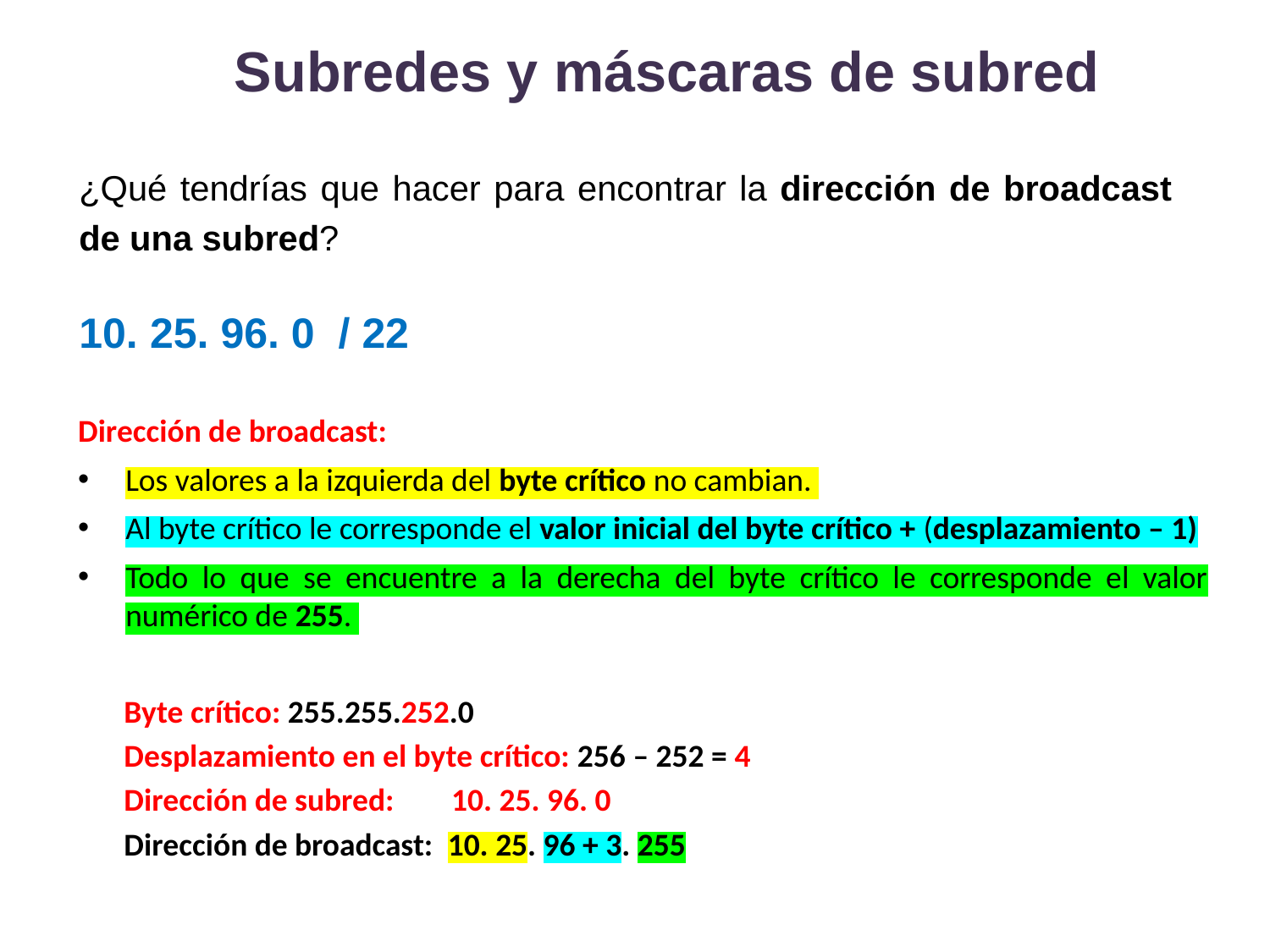

# Subredes y máscaras de subred
¿Qué tendrías que hacer para encontrar la dirección de broadcast de una subred?
10. 25. 96. 0  / 22
Dirección de broadcast:
Los valores a la izquierda del byte crítico no cambian.
Al byte crítico le corresponde el valor inicial del byte crítico + (desplazamiento – 1)
Todo lo que se encuentre a la derecha del byte crítico le corresponde el valor numérico de 255.
Byte crítico: 255.255.252.0
Desplazamiento en el byte crítico: 256 – 252 = 4
Dirección de subred:        10. 25. 96. 0
Dirección de broadcast:  10. 25. 96 + 3. 255